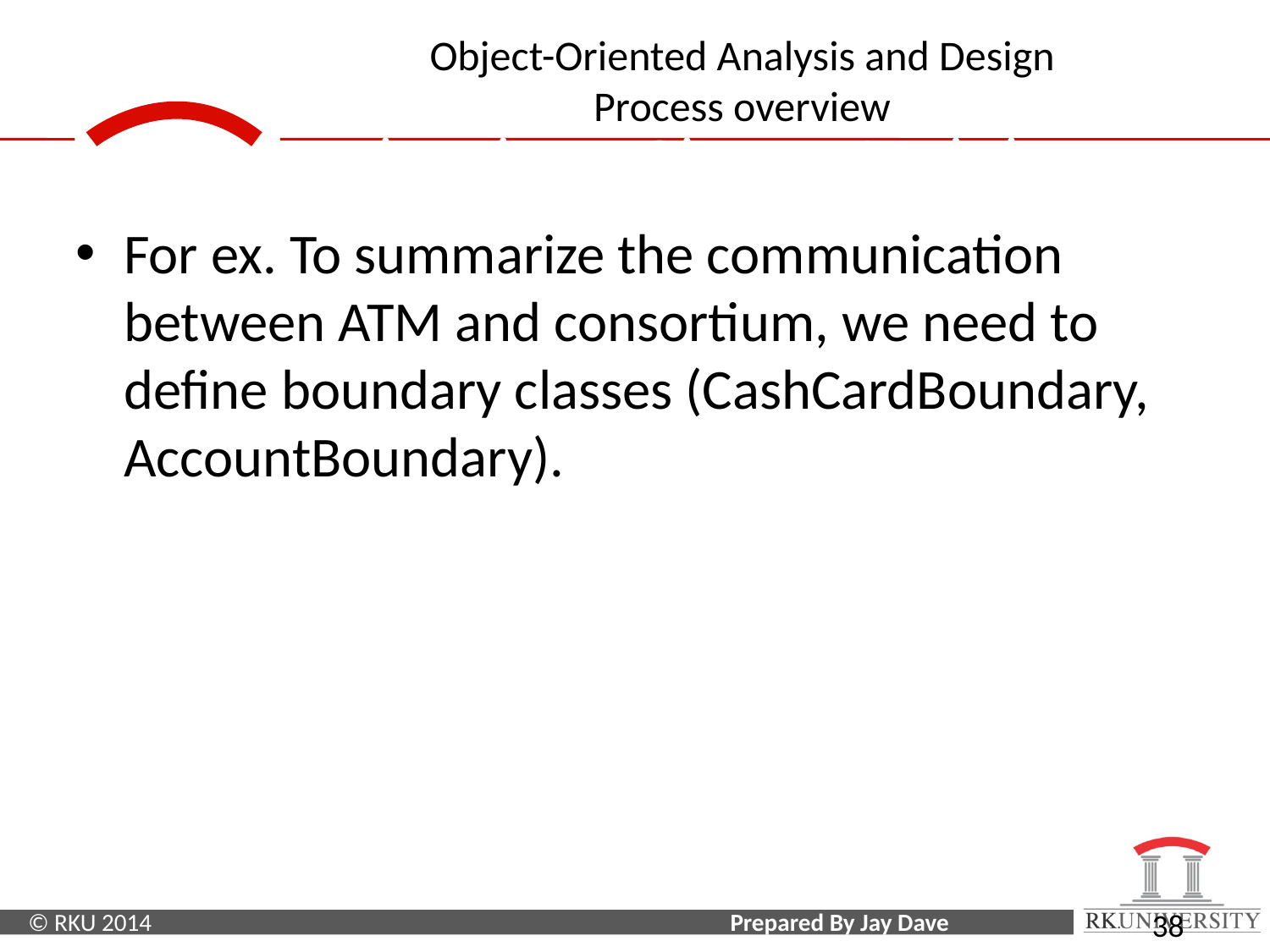

Application Class Model
For ex. To summarize the communication between ATM and consortium, we need to define boundary classes (CashCardBoundary, AccountBoundary).

38